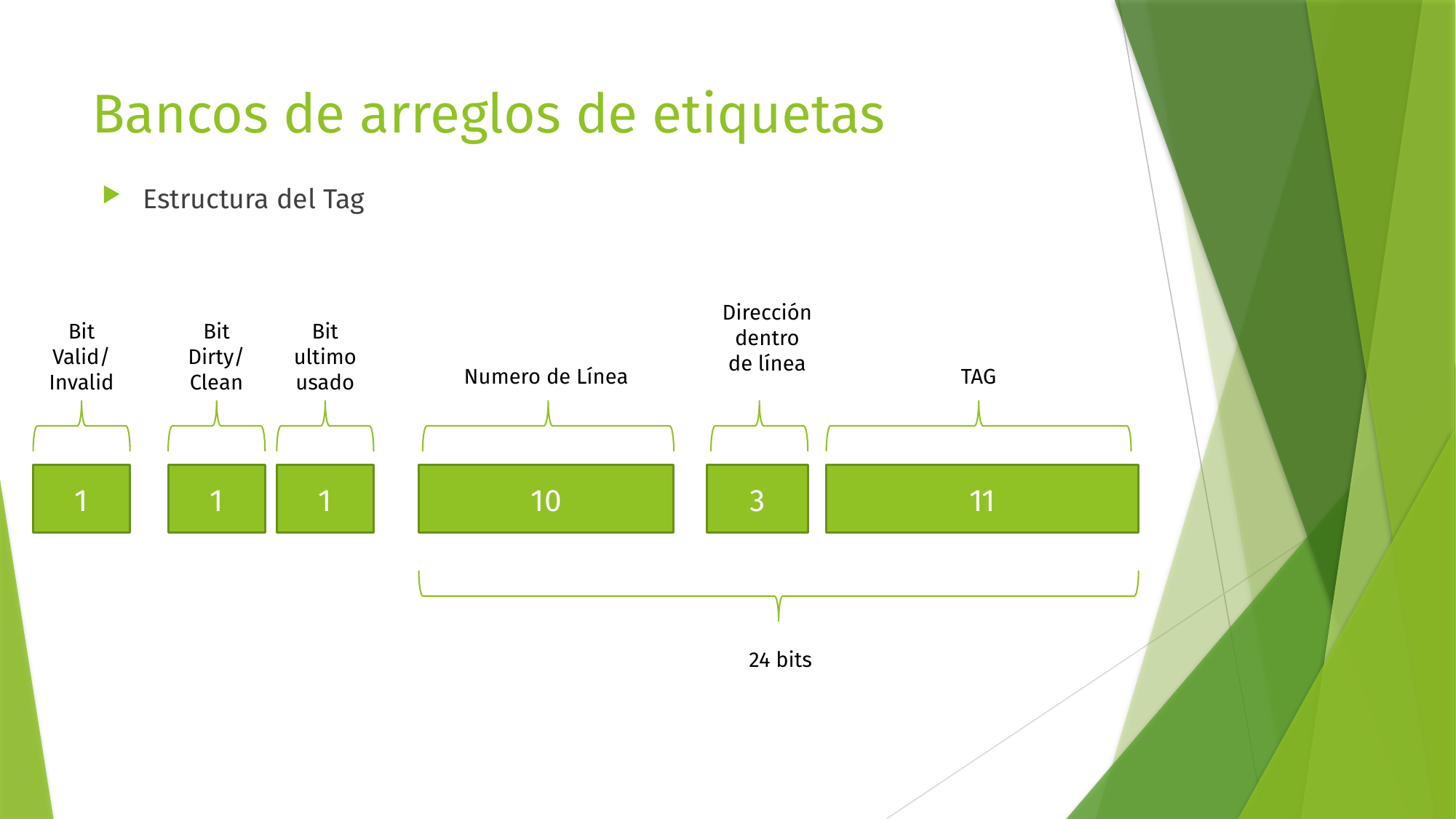

# Bancos de arreglos de etiquetas
Estructura del Tag

Dirección dentro de línea

Bit Valid/
Invalid
Bit Dirty/
Clean
Bit ultimo usado
Numero de Línea
TAG

1
1
1
10
3
11
24 bits